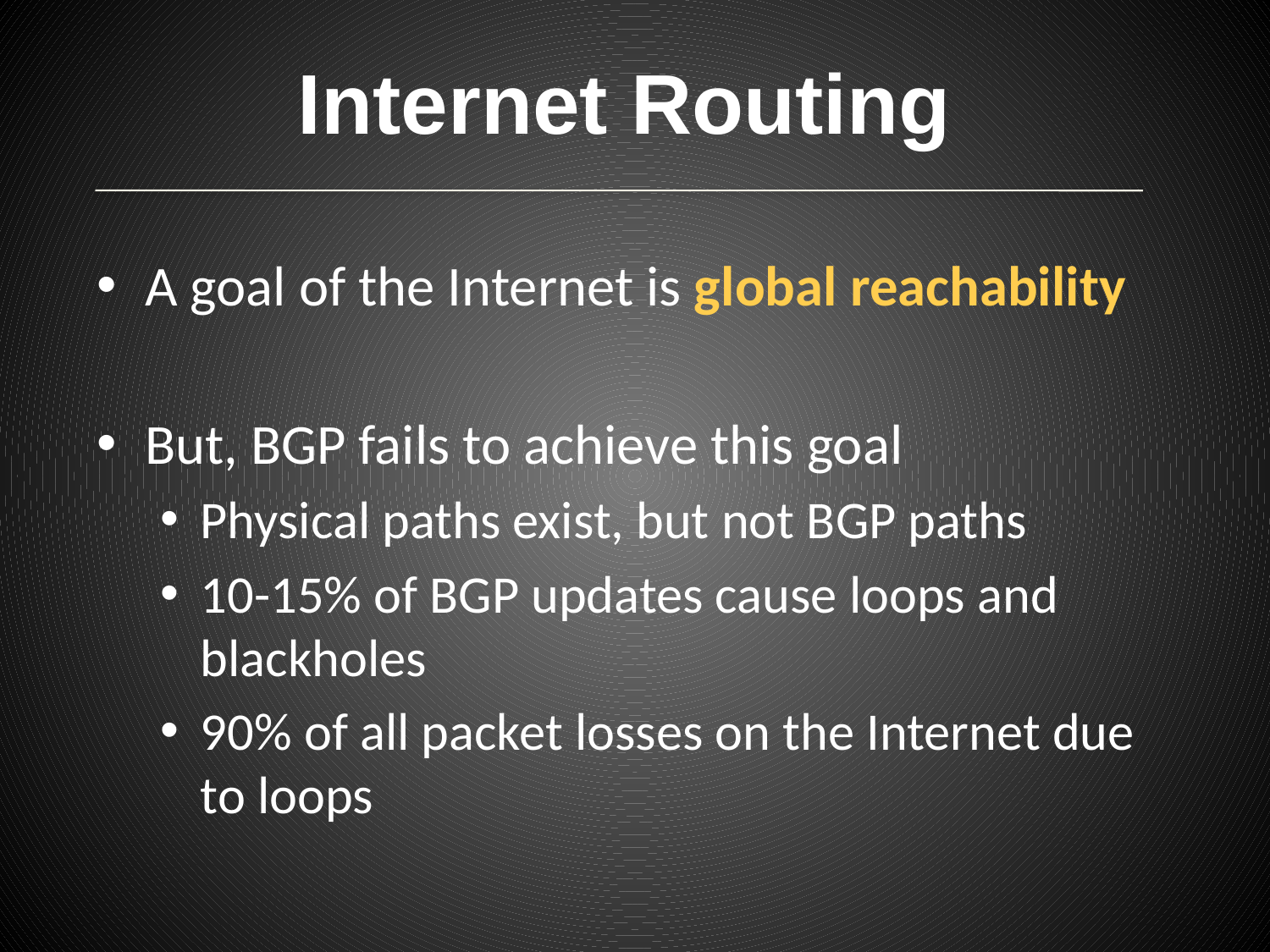

# Internet Routing
A goal of the Internet is global reachability

But, BGP fails to achieve this goal
Physical paths exist, but not BGP paths
10-15% of BGP updates cause loops and blackholes
90% of all packet losses on the Internet due to loops